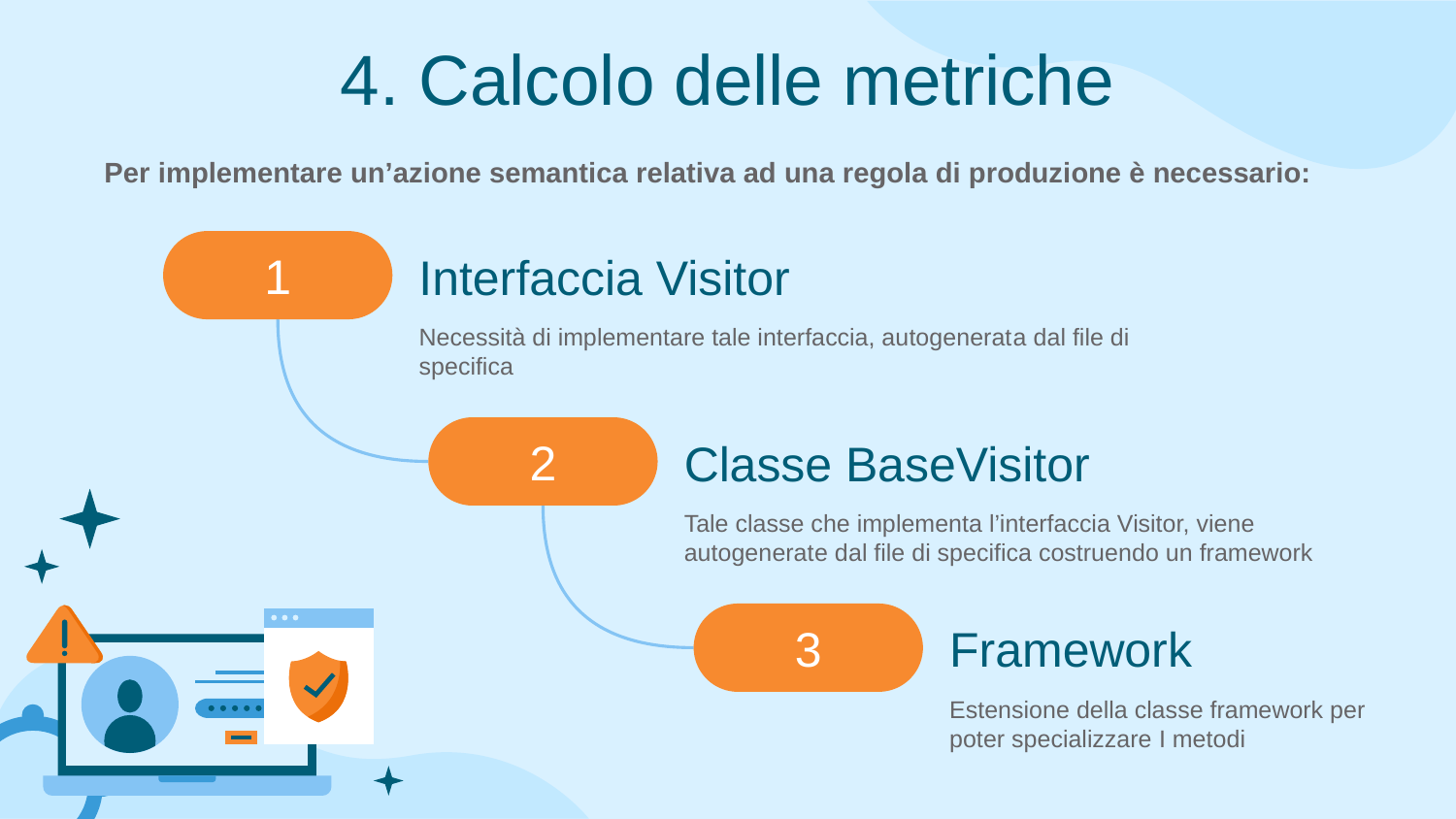

# 4. Calcolo delle metriche
Per implementare un’azione semantica relativa ad una regola di produzione è necessario:
1
Interfaccia Visitor
Necessità di implementare tale interfaccia, autogenerata dal file di specifica
2
Classe BaseVisitor

Tale classe che implementa l’interfaccia Visitor, viene autogenerate dal file di specifica costruendo un framework
3
Framework
Estensione della classe framework per poter specializzare I metodi